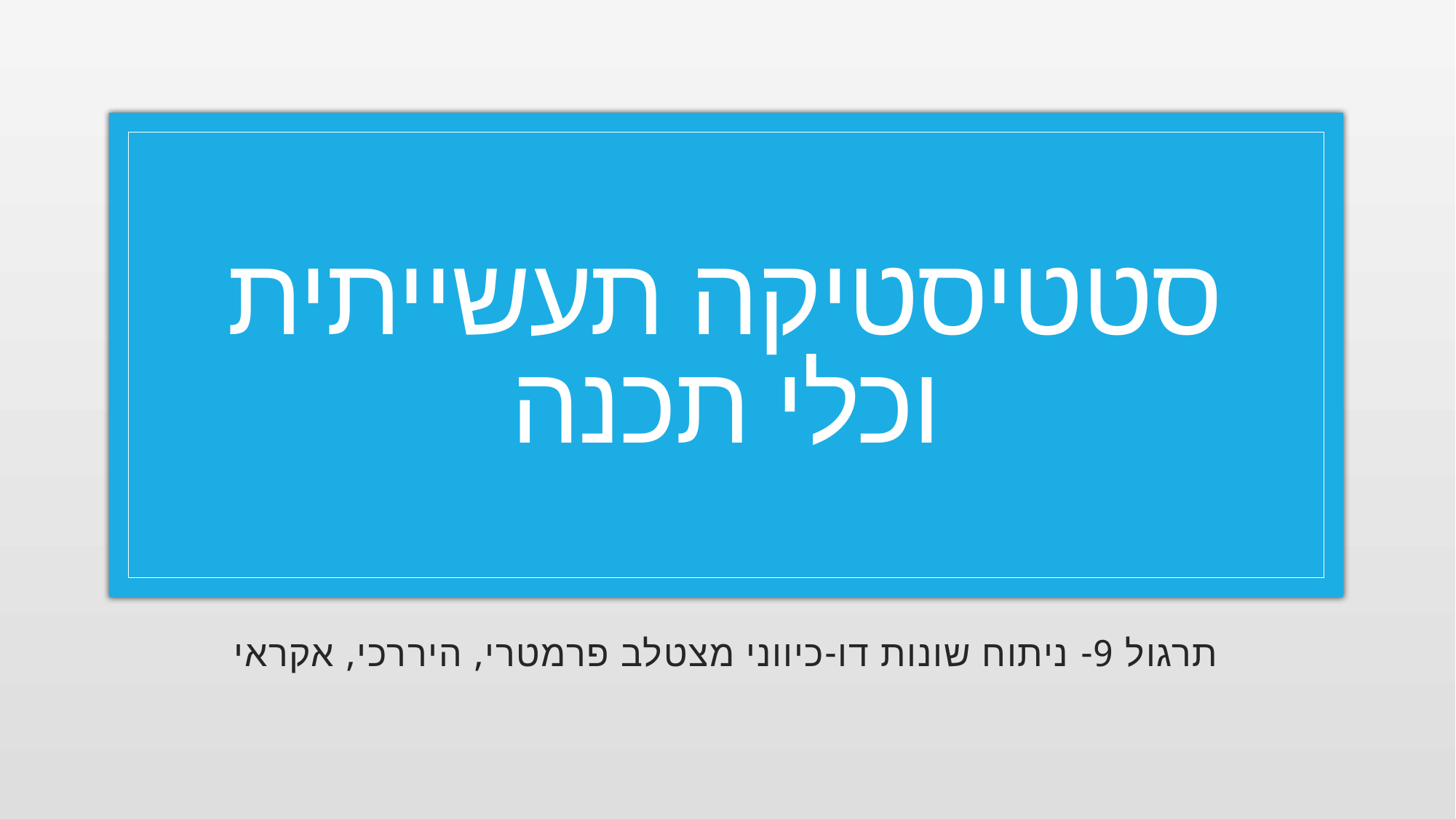

# סטטיסטיקה תעשייתית וכלי תכנה
תרגול 9- ניתוח שונות דו-כיווני מצטלב פרמטרי, היררכי, אקראי